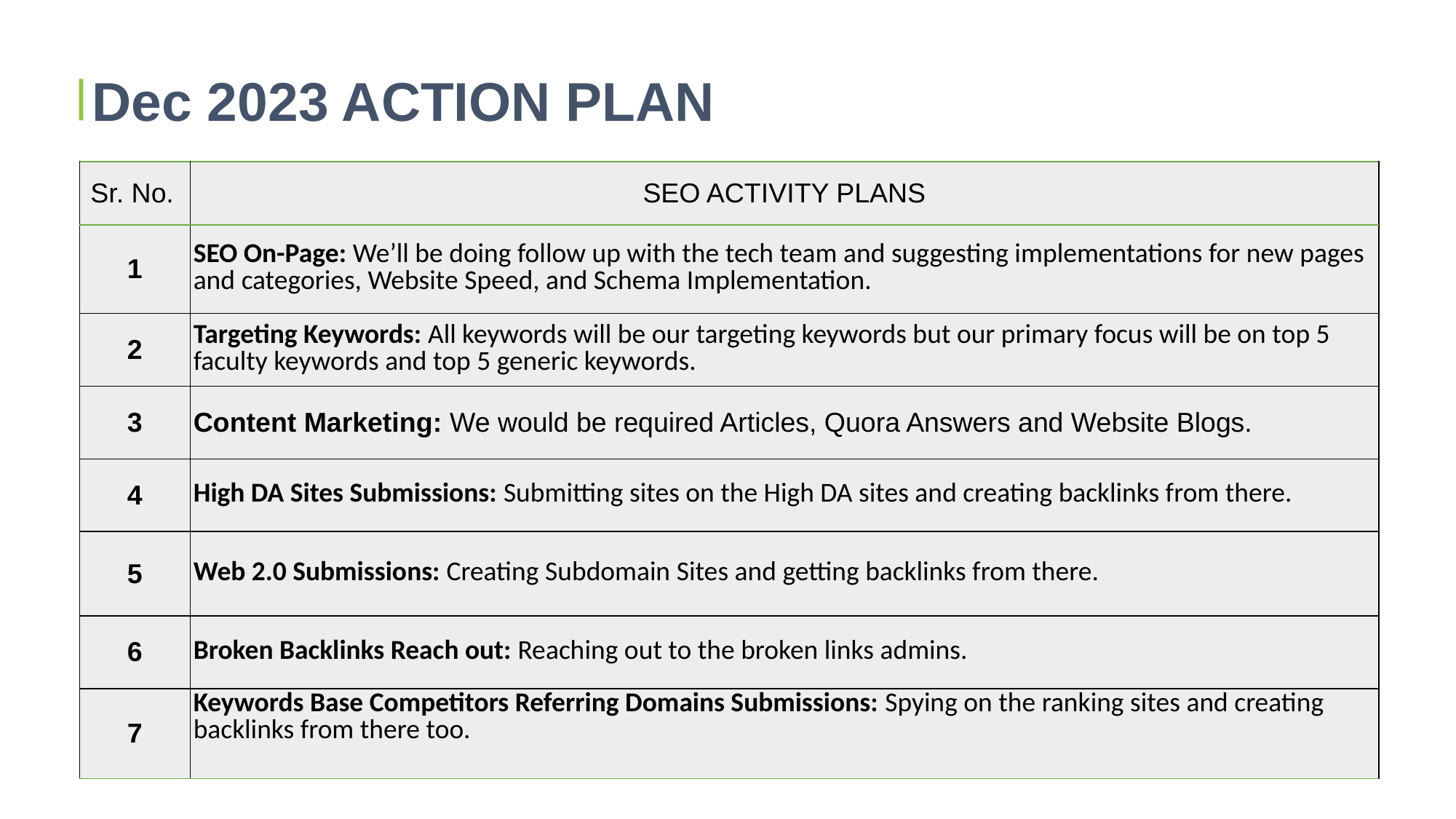

# Dec 2023 ACTION PLAN

| Sr. No. | SEO ACTIVITY PLANS |
| --- | --- |
| 1 | SEO On-Page: We’ll be doing follow up with the tech team and suggesting implementations for new pages and categories, Website Speed, and Schema Implementation. |
| 2 | Targeting Keywords: All keywords will be our targeting keywords but our primary focus will be on top 5 faculty keywords and top 5 generic keywords. |
| 3 | Content Marketing: We would be required Articles, Quora Answers and Website Blogs. |
| 4 | High DA Sites Submissions: Submitting sites on the High DA sites and creating backlinks from there. |
| 5 | Web 2.0 Submissions: Creating Subdomain Sites and getting backlinks from there. |
| 6 | Broken Backlinks Reach out: Reaching out to the broken links admins. |
| 7 | Keywords Base Competitors Referring Domains Submissions: Spying on the ranking sites and creating backlinks from there too. |